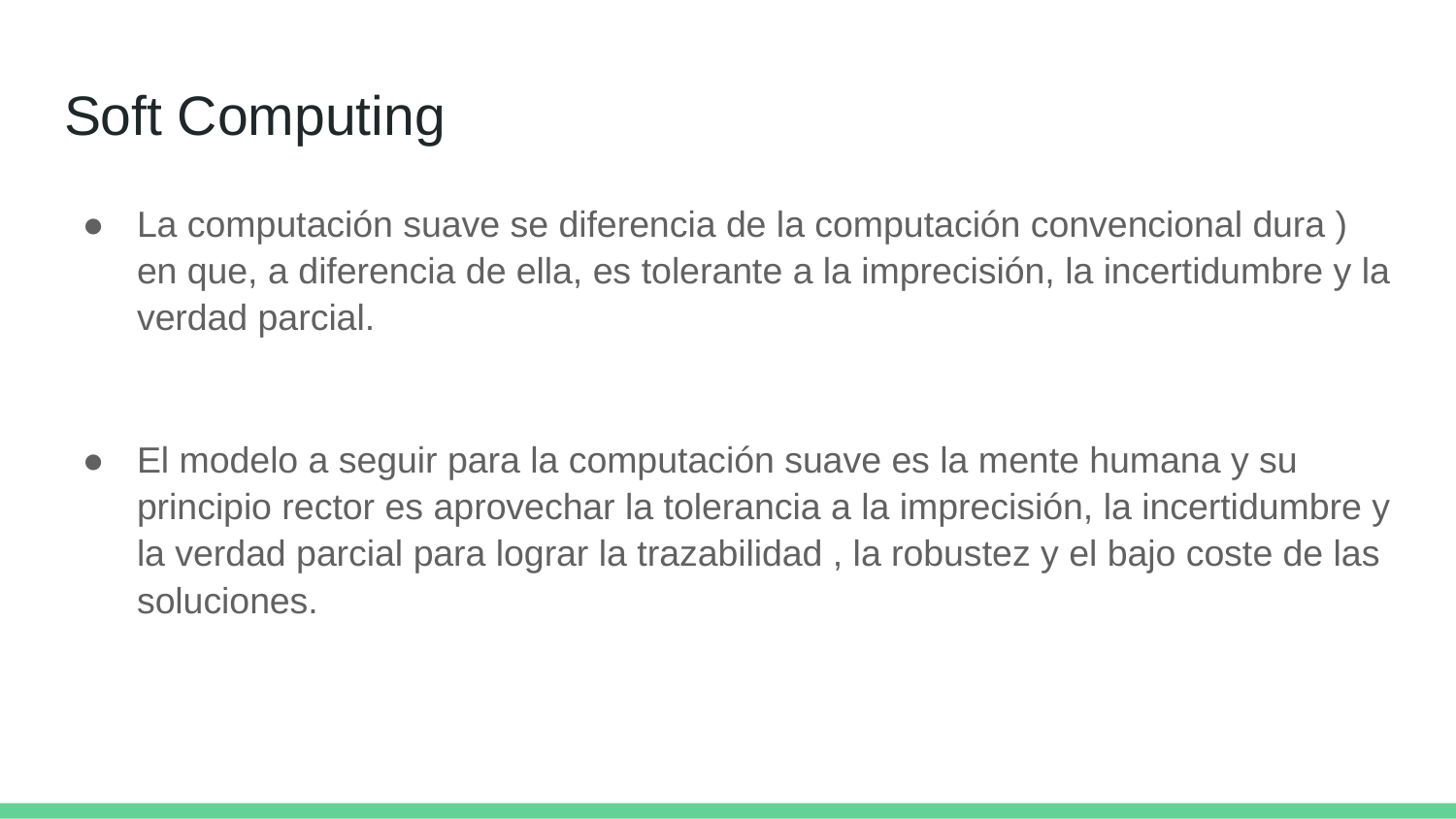

# Soft Computing

La computación suave se diferencia de la computación convencional dura ) en que, a diferencia de ella, es tolerante a la imprecisión, la incertidumbre y la verdad parcial.

El modelo a seguir para la computación suave es la mente humana y su principio rector es aprovechar la tolerancia a la imprecisión, la incertidumbre y la verdad parcial para lograr la trazabilidad , la robustez y el bajo coste de las soluciones.